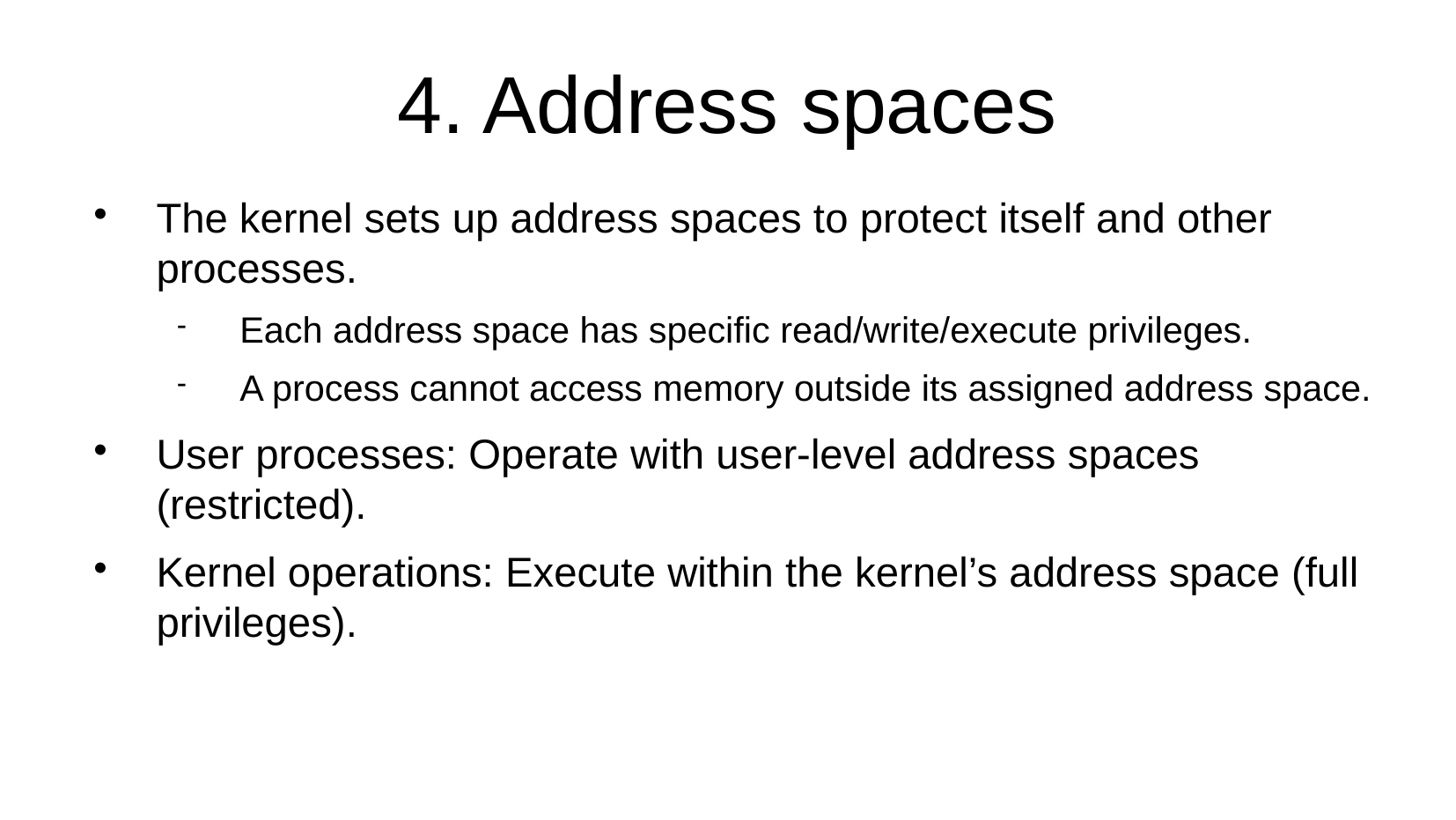

4. Address spaces
The kernel sets up address spaces to protect itself and other processes.
Each address space has specific read/write/execute privileges.
A process cannot access memory outside its assigned address space.
User processes: Operate with user-level address spaces (restricted).
Kernel operations: Execute within the kernel’s address space (full privileges).